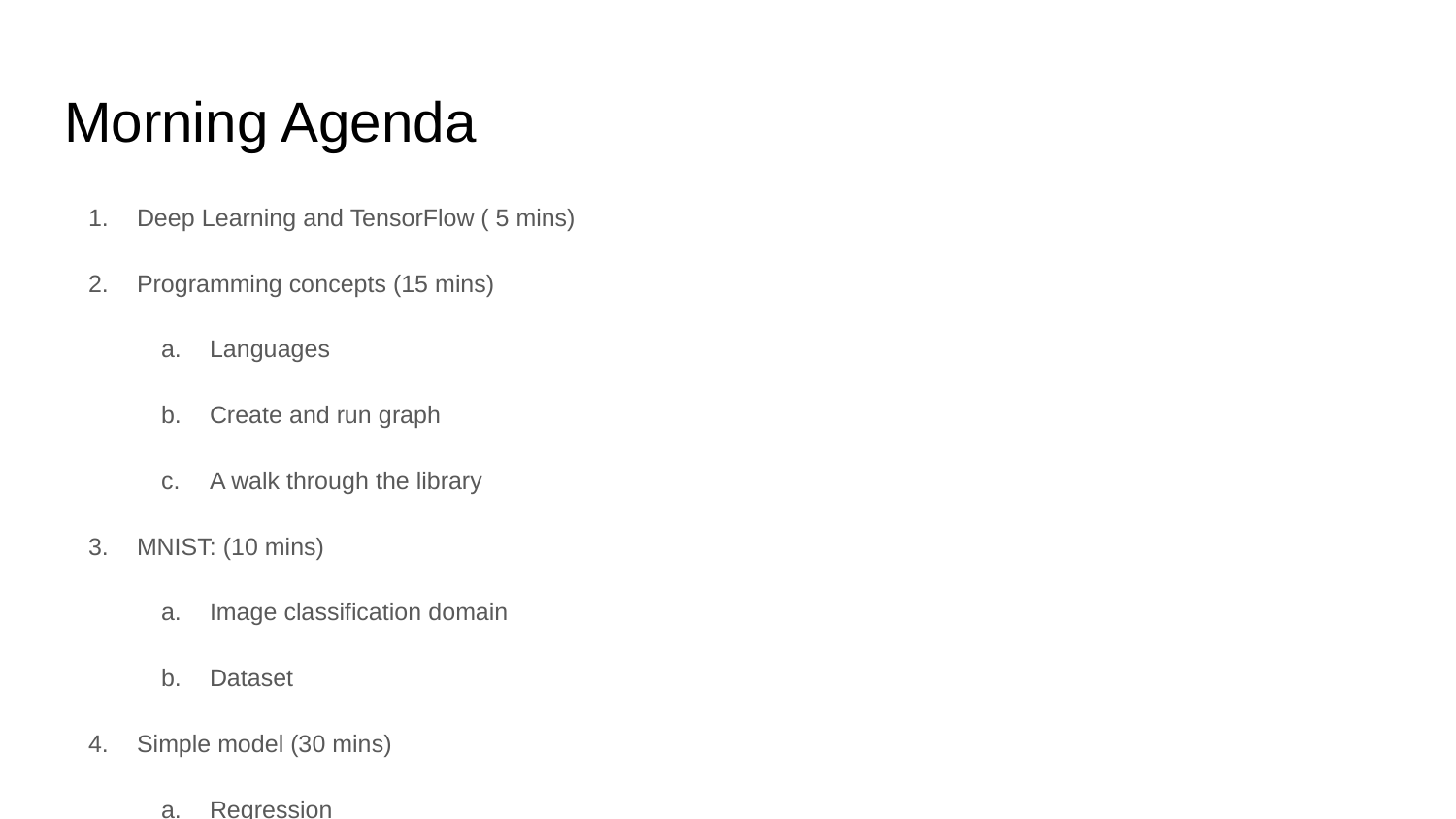

# Morning Agenda
Deep Learning and TensorFlow ( 5 mins)
Programming concepts (15 mins)
Languages
Create and run graph
A walk through the library
MNIST: (10 mins)
Image classification domain
Dataset
Simple model (30 mins)
Regression
Build code line by line
Debugger (10 mins)
TensorBoard (20 mins)
Graph
Histogram
Images
Lunch Break